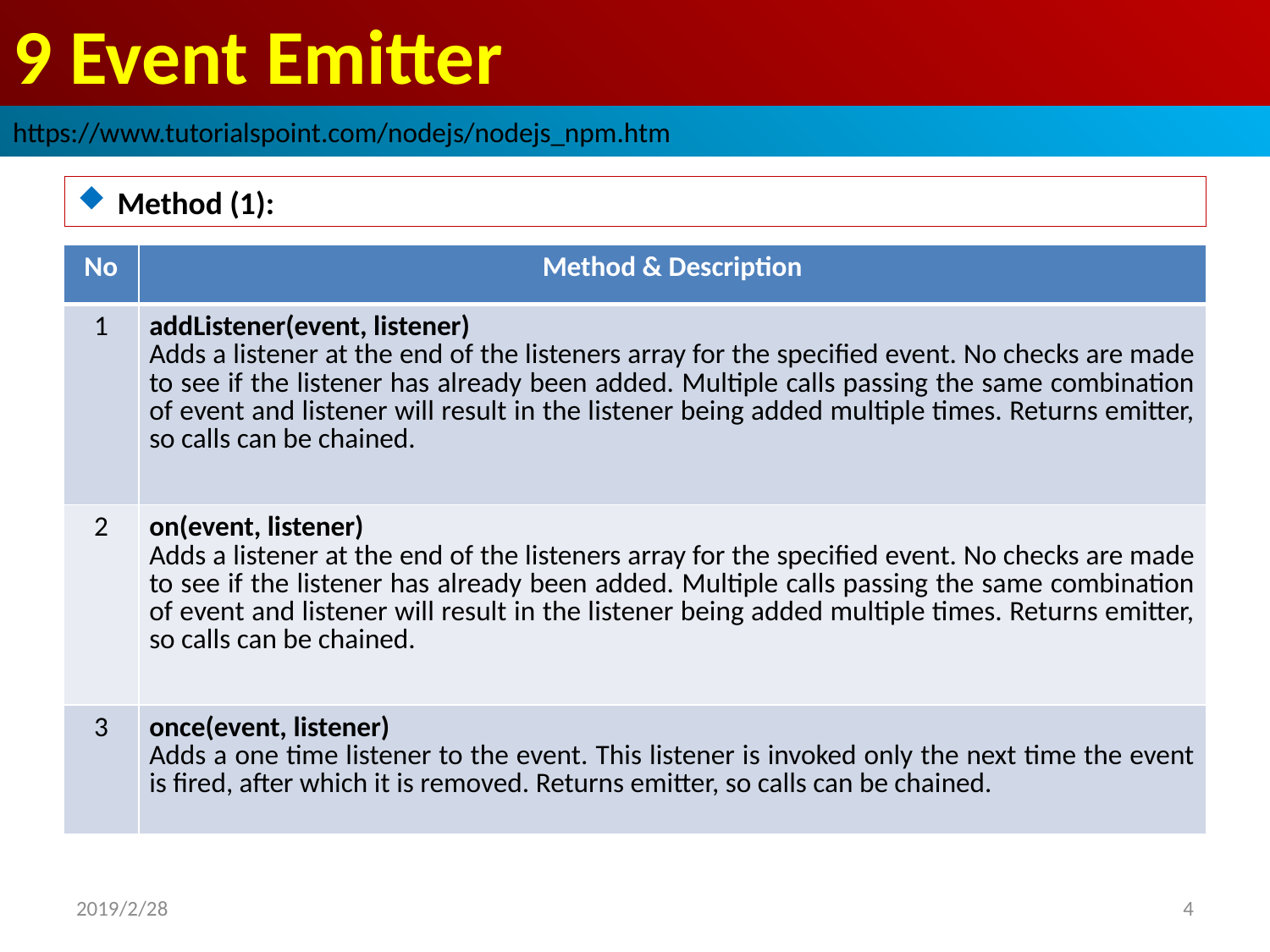

# 9 Event Emitter
https://www.tutorialspoint.com/nodejs/nodejs_npm.htm
Method (1):
| No | Method & Description |
| --- | --- |
| 1 | addListener(event, listener) Adds a listener at the end of the listeners array for the specified event. No checks are made to see if the listener has already been added. Multiple calls passing the same combination of event and listener will result in the listener being added multiple times. Returns emitter, so calls can be chained. |
| 2 | on(event, listener) Adds a listener at the end of the listeners array for the specified event. No checks are made to see if the listener has already been added. Multiple calls passing the same combination of event and listener will result in the listener being added multiple times. Returns emitter, so calls can be chained. |
| 3 | once(event, listener) Adds a one time listener to the event. This listener is invoked only the next time the event is fired, after which it is removed. Returns emitter, so calls can be chained. |
2019/2/28
4